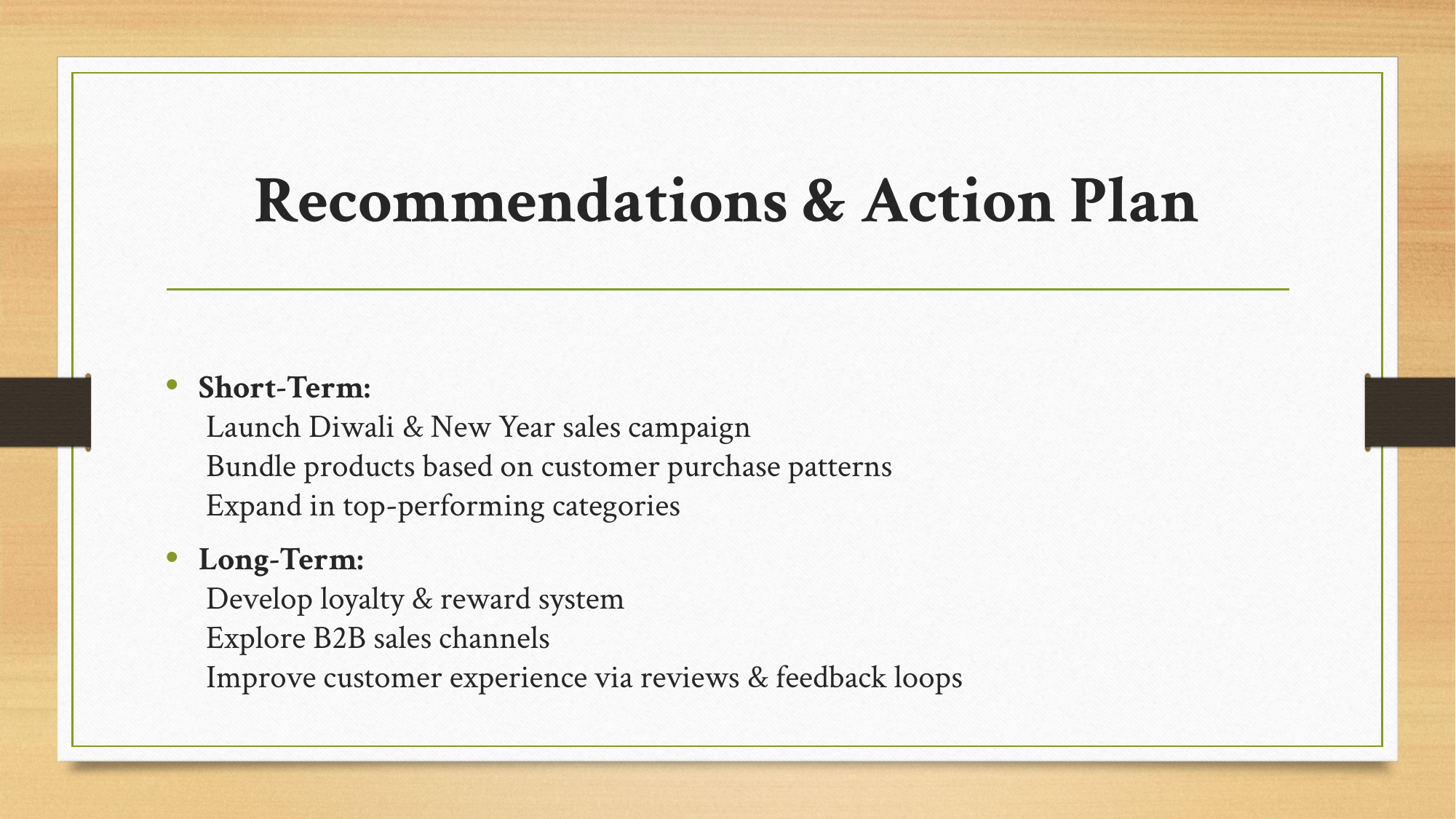

# Recommendations & Action Plan

Short-Term:
 Launch Diwali & New Year sales campaign
 Bundle products based on customer purchase patterns
 Expand in top-performing categories
Long-Term:
 Develop loyalty & reward system
 Explore B2B sales channels
 Improve customer experience via reviews & feedback loops